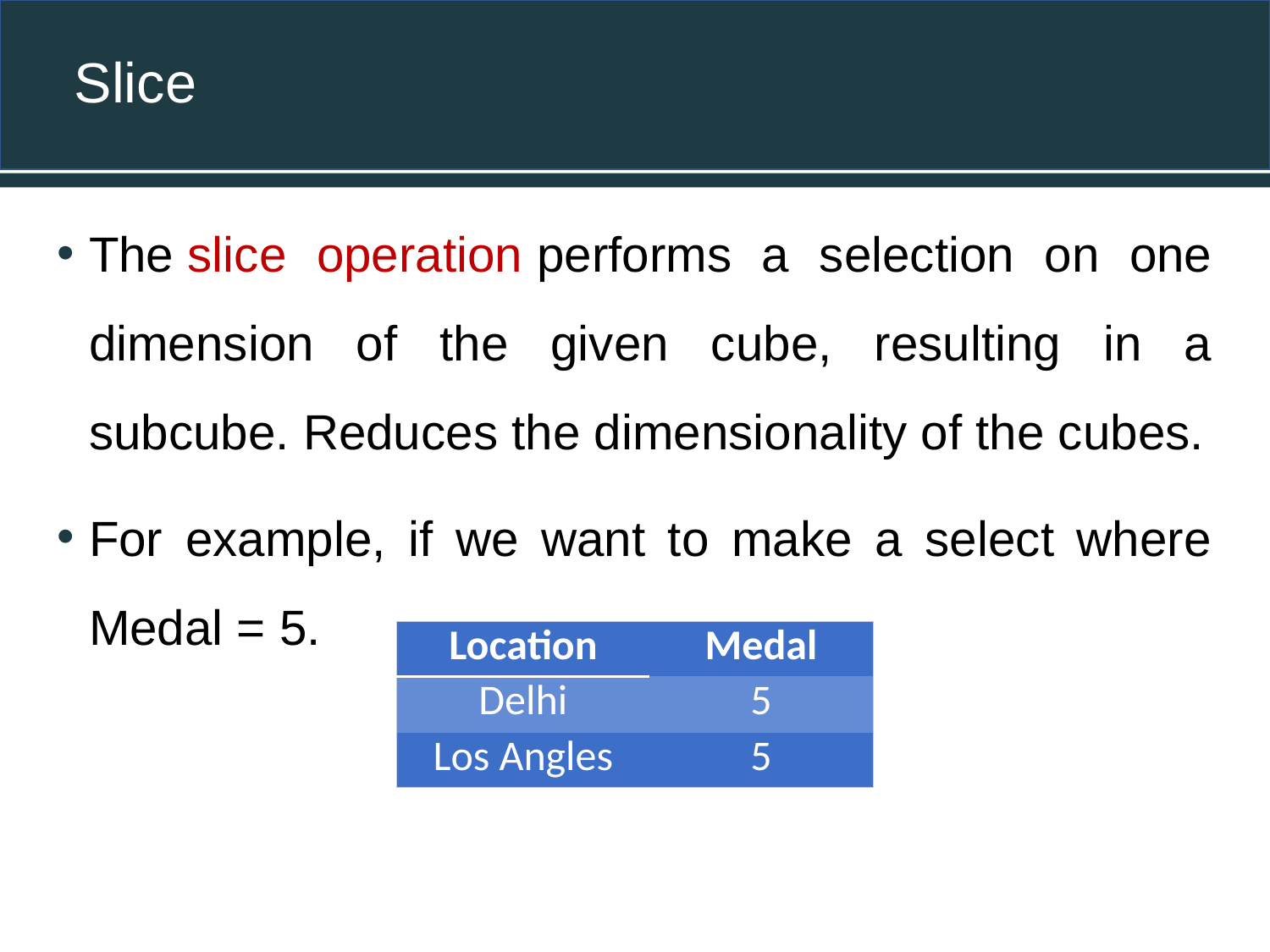

# Slice
The slice operation performs a selection on one dimension of the given cube, resulting in a subcube. Reduces the dimensionality of the cubes.
For example, if we want to make a select where Medal = 5.
| Location | Medal |
| --- | --- |
| Delhi | 5 |
| Los Angles | 5 |